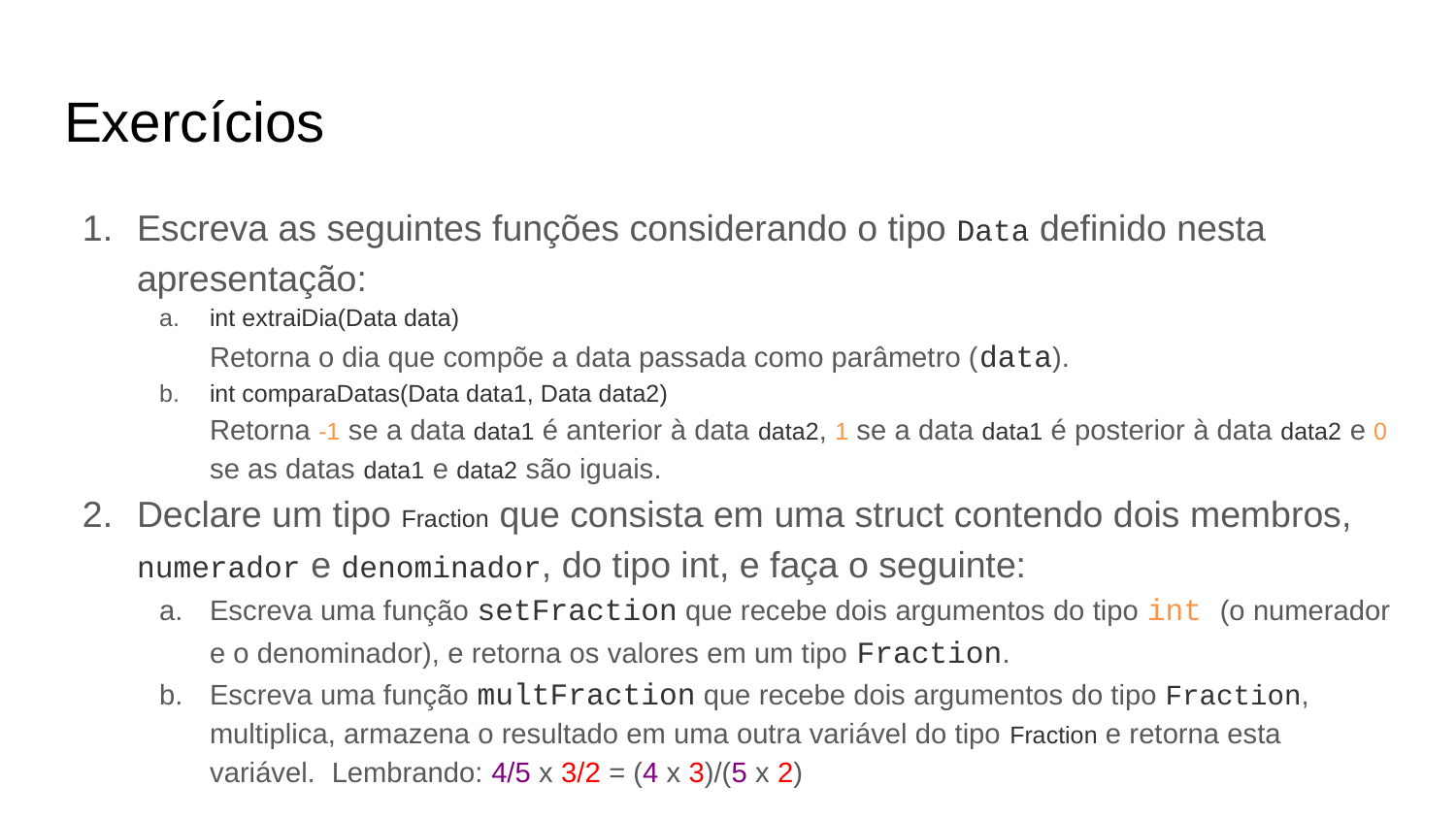

Exercícios
Escreva as seguintes funções considerando o tipo Data definido nesta apresentação:
int extraiDia(Data data)
Retorna o dia que compõe a data passada como parâmetro (data).
int comparaDatas(Data data1, Data data2)
Retorna -1 se a data data1 é anterior à data data2, 1 se a data data1 é posterior à data data2 e 0 se as datas data1 e data2 são iguais.
Declare um tipo Fraction que consista em uma struct contendo dois membros, numerador e denominador, do tipo int, e faça o seguinte:
Escreva uma função setFraction que recebe dois argumentos do tipo int (o numerador e o denominador), e retorna os valores em um tipo Fraction.
Escreva uma função multFraction que recebe dois argumentos do tipo Fraction, multiplica, armazena o resultado em uma outra variável do tipo Fraction e retorna esta variável.  Lembrando: 4/5 x 3/2 = (4 x 3)/(5 x 2)